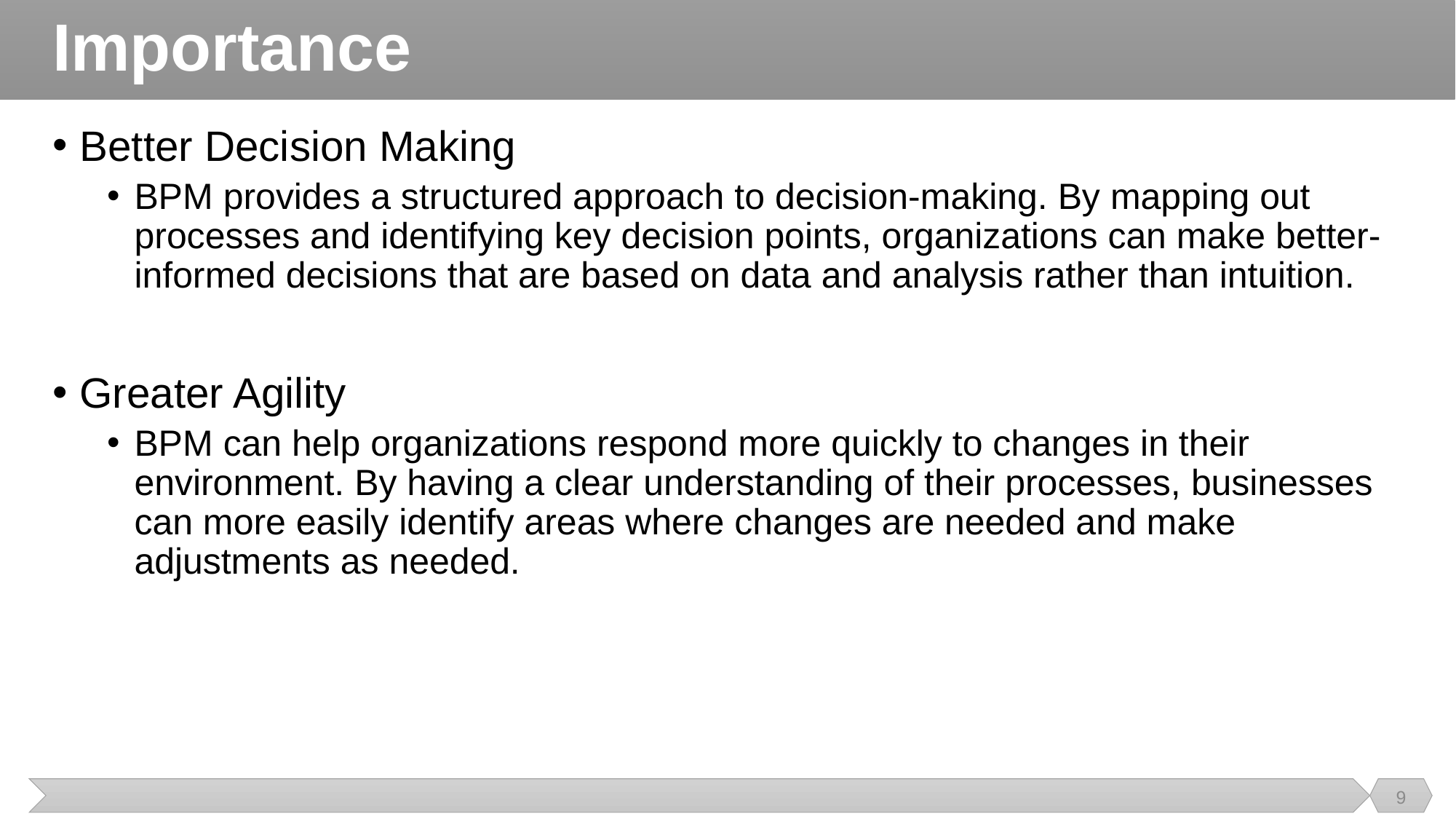

# Importance
Better Decision Making
BPM provides a structured approach to decision-making. By mapping out processes and identifying key decision points, organizations can make better-informed decisions that are based on data and analysis rather than intuition.

Greater Agility
BPM can help organizations respond more quickly to changes in their environment. By having a clear understanding of their processes, businesses can more easily identify areas where changes are needed and make adjustments as needed.
9